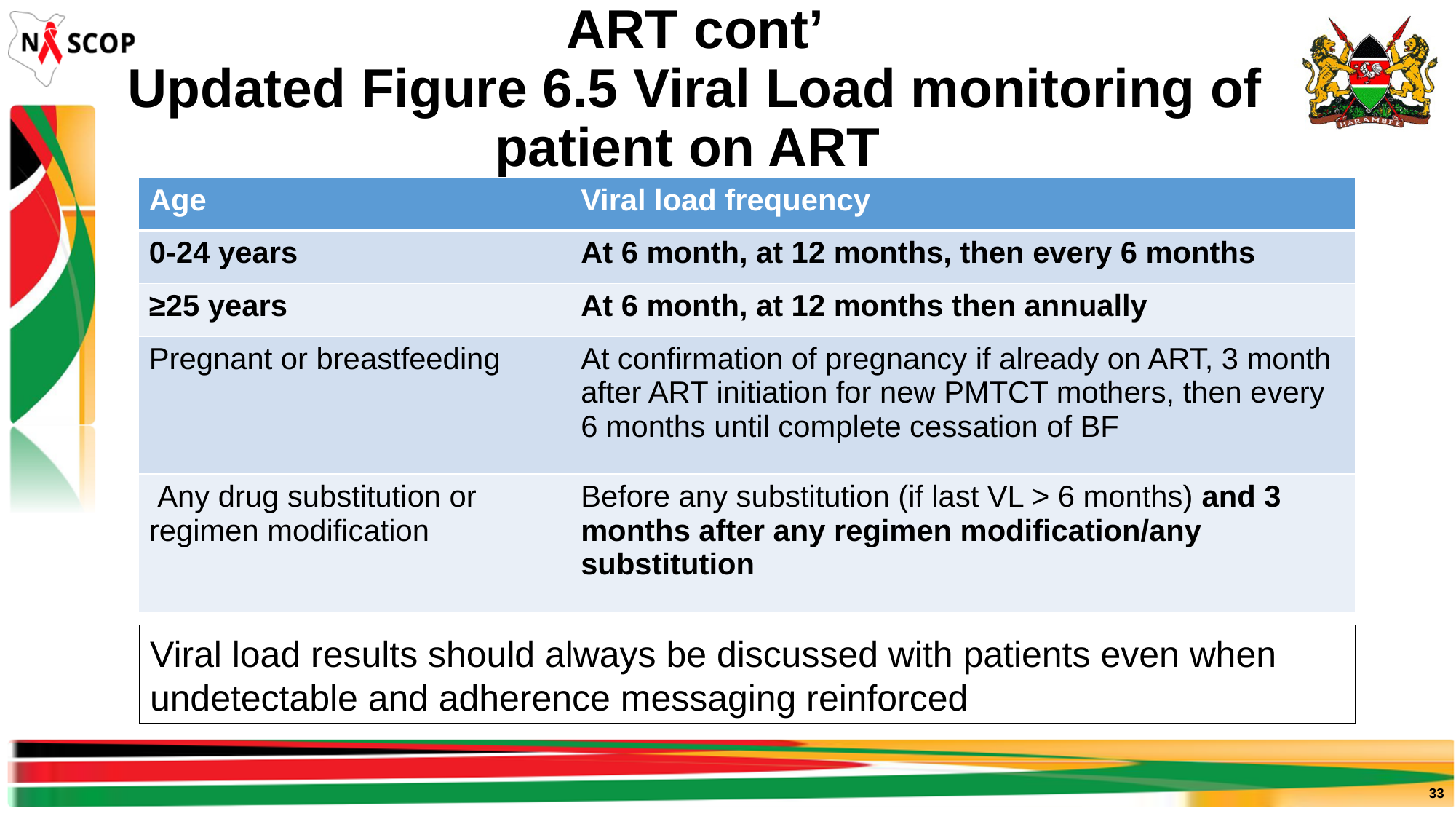

# ART cont’ Updated Figure 6.5 Viral Load monitoring of patient on ART
| Age | Viral load frequency |
| --- | --- |
| 0-24 years | At 6 month, at 12 months, then every 6 months |
| ≥25 years | At 6 month, at 12 months then annually |
| Pregnant or breastfeeding | At confirmation of pregnancy if already on ART, 3 month after ART initiation for new PMTCT mothers, then every 6 months until complete cessation of BF |
| Any drug substitution or regimen modification | Before any substitution (if last VL > 6 months) and 3 months after any regimen modification/any substitution |
Viral load results should always be discussed with patients even when undetectable and adherence messaging reinforced
33